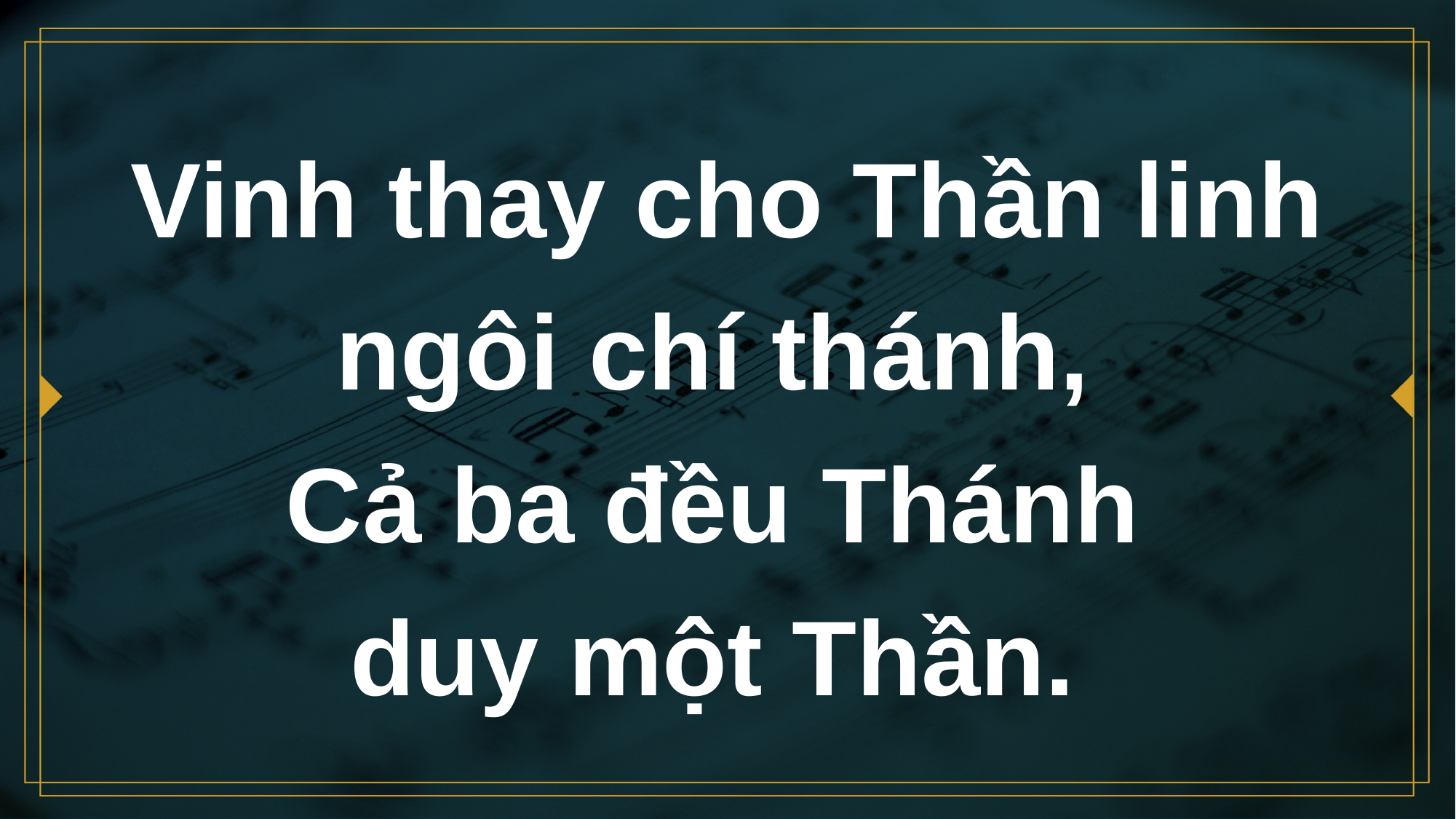

# Vinh thay cho Thần linh ngôi chí thánh, Cả ba đều Thánh duy một Thần.